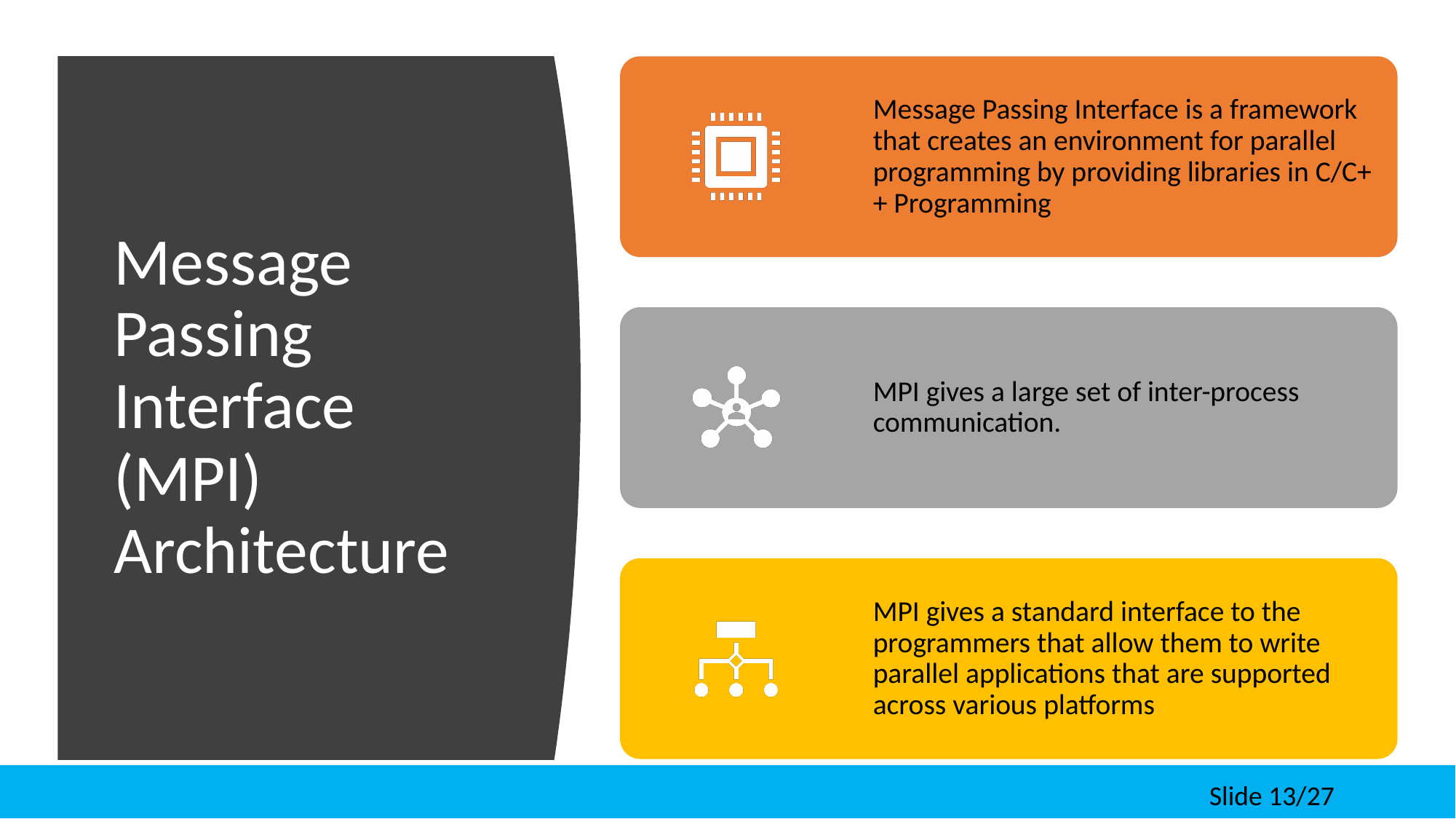

Message Passing Interface is a framework that creates an environment for parallel programming by providing libraries in C/C++ Programming
MPI gives a large set of inter-process communication.
MPI gives a standard interface to the programmers that allow them to write parallel applications that are supported across various platforms

# Message Passing Interface (MPI) Architecture

 Slide 13/27